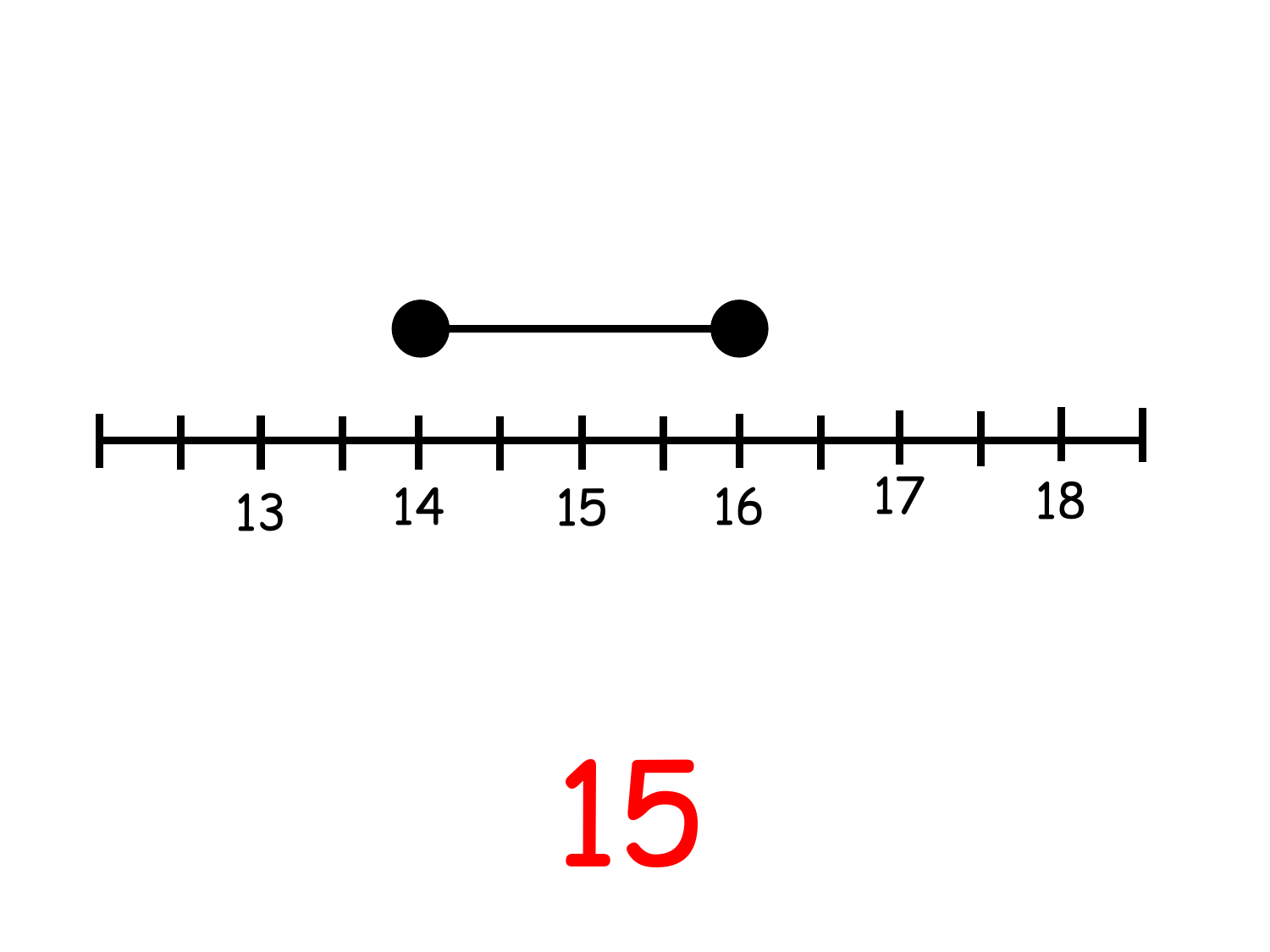

17
18
14
16
15
13
15